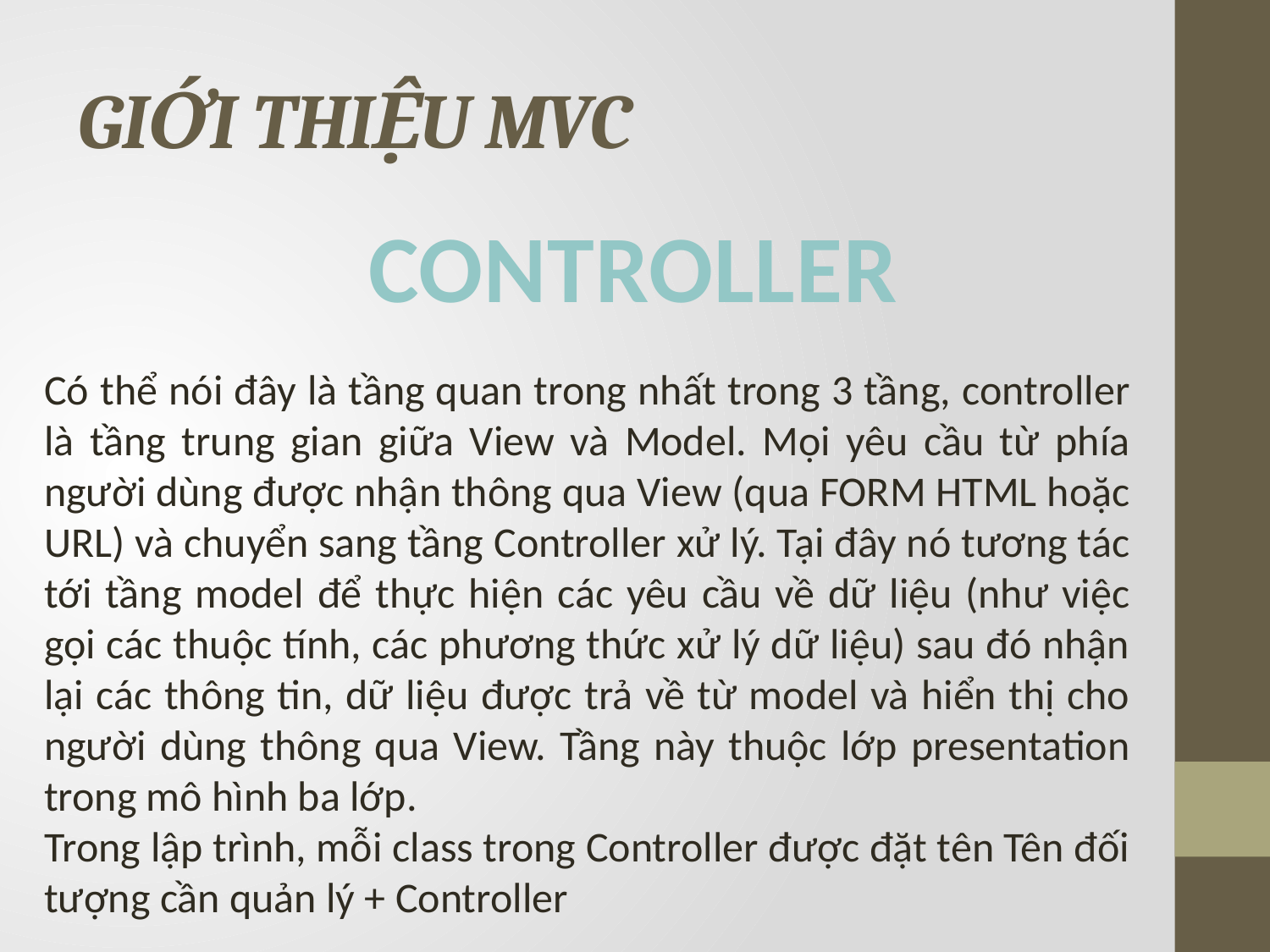

# GIỚI THIỆU MVC
CONTROLLER
Có thể nói đây là tầng quan trong nhất trong 3 tầng, controller là tầng trung gian giữa View và Model. Mọi yêu cầu từ phía người dùng được nhận thông qua View (qua FORM HTML hoặc URL) và chuyển sang tầng Controller xử lý. Tại đây nó tương tác tới tầng model để thực hiện các yêu cầu về dữ liệu (như việc gọi các thuộc tính, các phương thức xử lý dữ liệu) sau đó nhận lại các thông tin, dữ liệu được trả về từ model và hiển thị cho người dùng thông qua View. Tầng này thuộc lớp presentation trong mô hình ba lớp.
Trong lập trình, mỗi class trong Controller được đặt tên Tên đối tượng cần quản lý + Controller